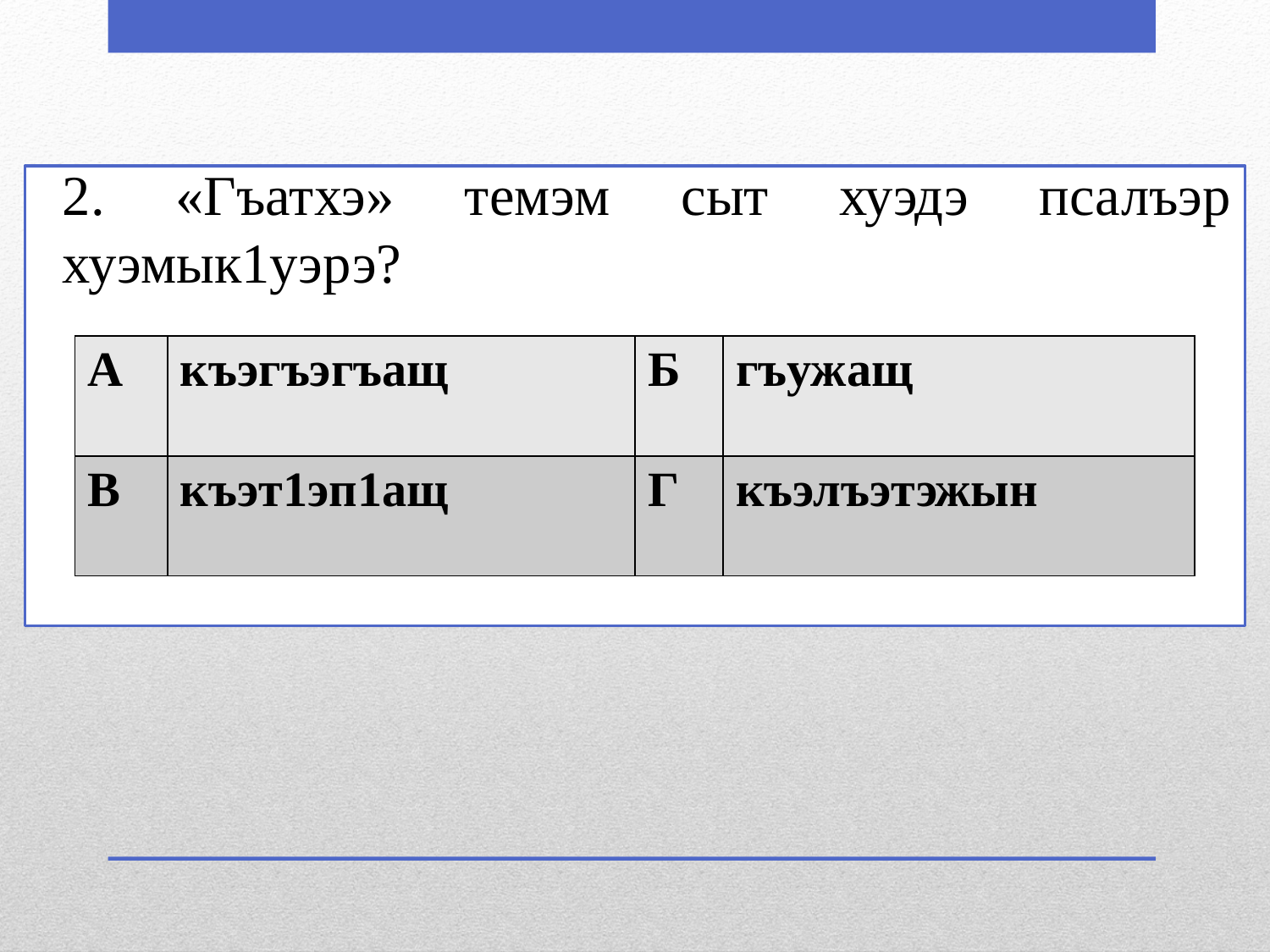

2. «Гъатхэ» темэм сыт хуэдэ псалъэр хуэмык1уэрэ?

| А | къэгъэгъащ | Б | гъужащ |
| --- | --- | --- | --- |
| В | къэт1эп1ащ | Г | къэлъэтэжын |